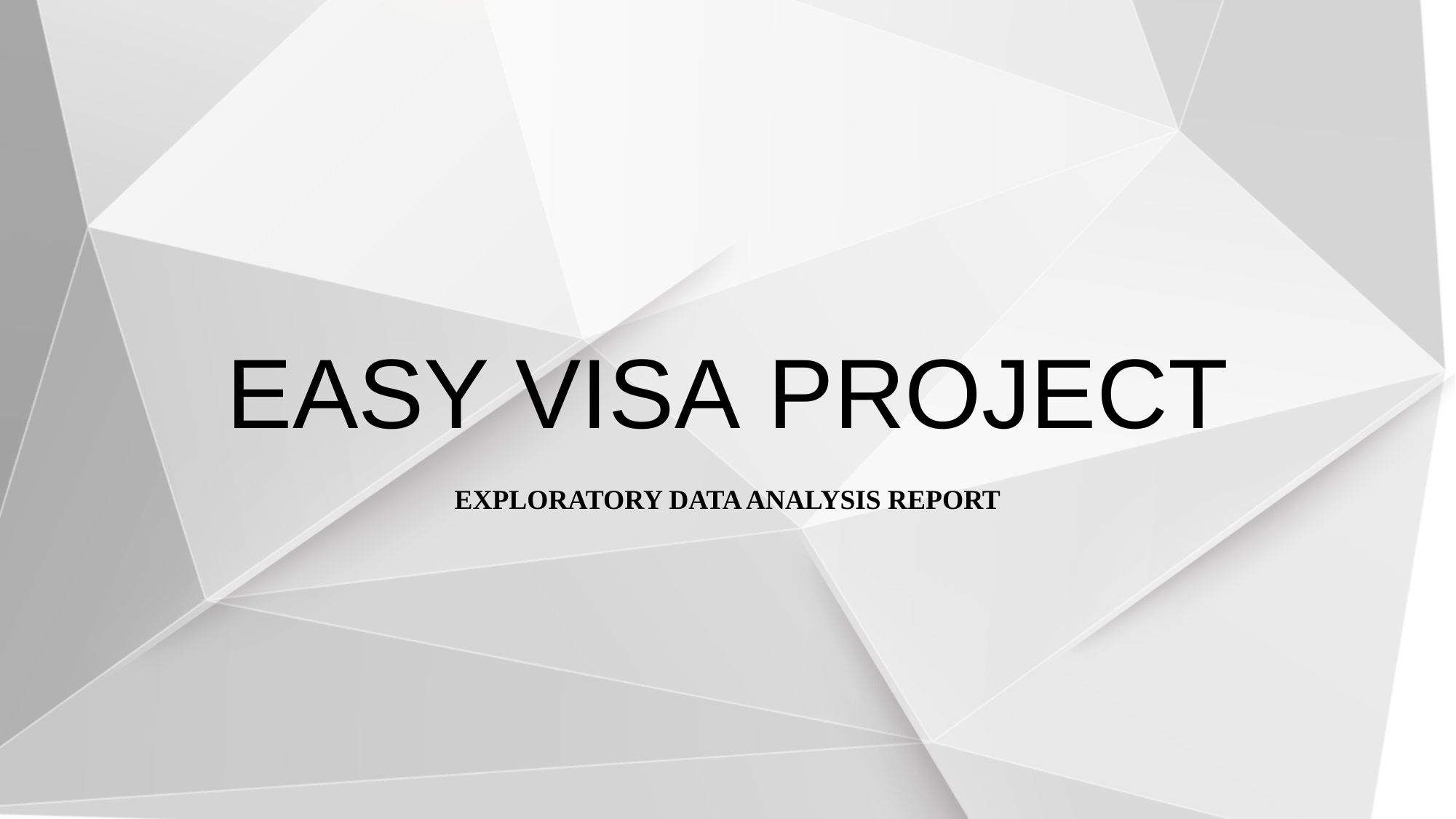

# EASY VISA pROJECT
EXPLORATORY DATA ANALYSIS REPORT